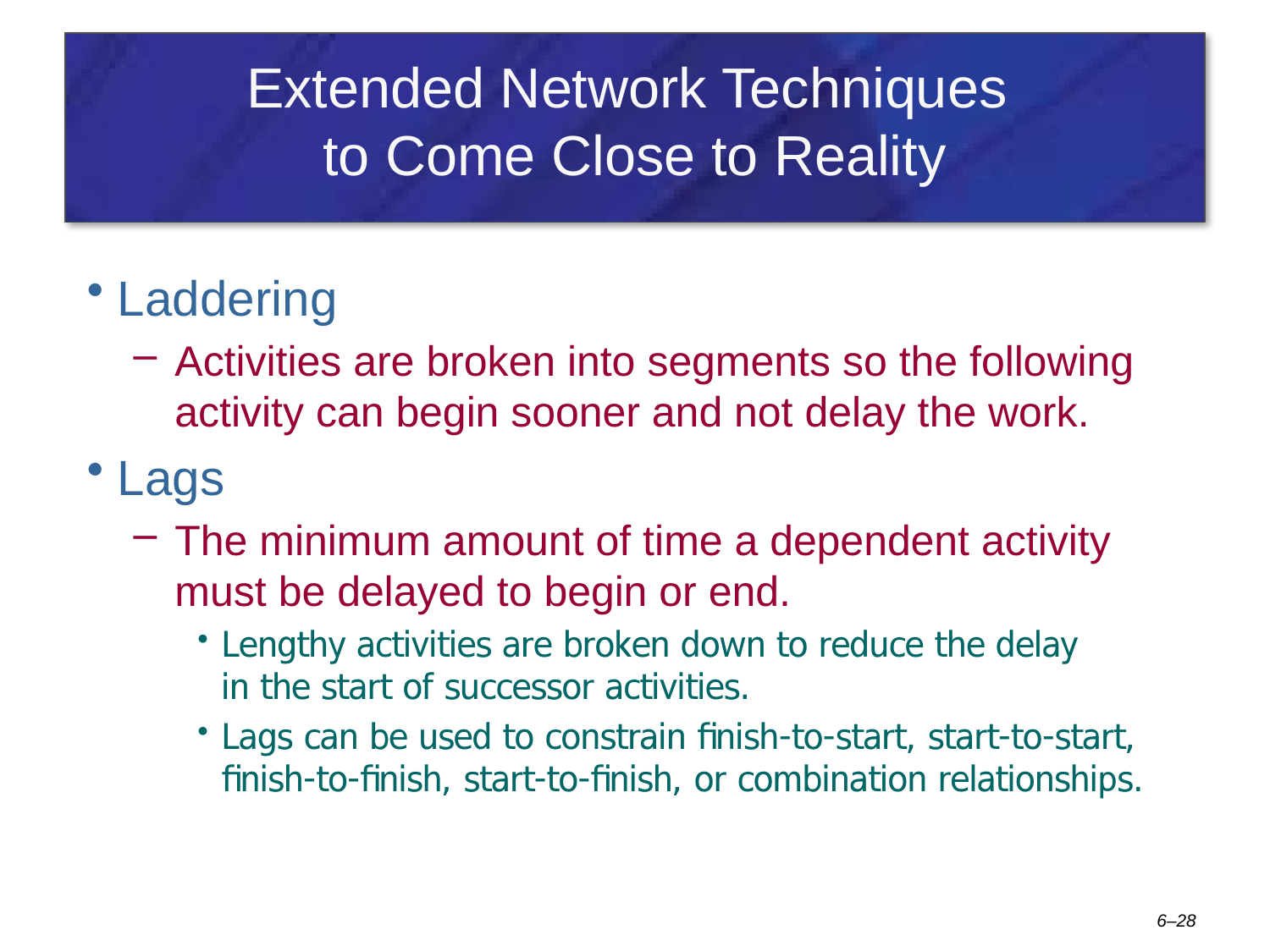

# Extended Network Techniques to Come Close to Reality
Laddering
Activities are broken into segments so the following activity can begin sooner and not delay the work.
Lags
The minimum amount of time a dependent activity must be delayed to begin or end.
Lengthy activities are broken down to reduce the delay
in the start of successor activities.
Lags can be used to constrain finish-to-start, start-to-start, finish-to-finish, start-to-finish, or combination relationships.
6–28